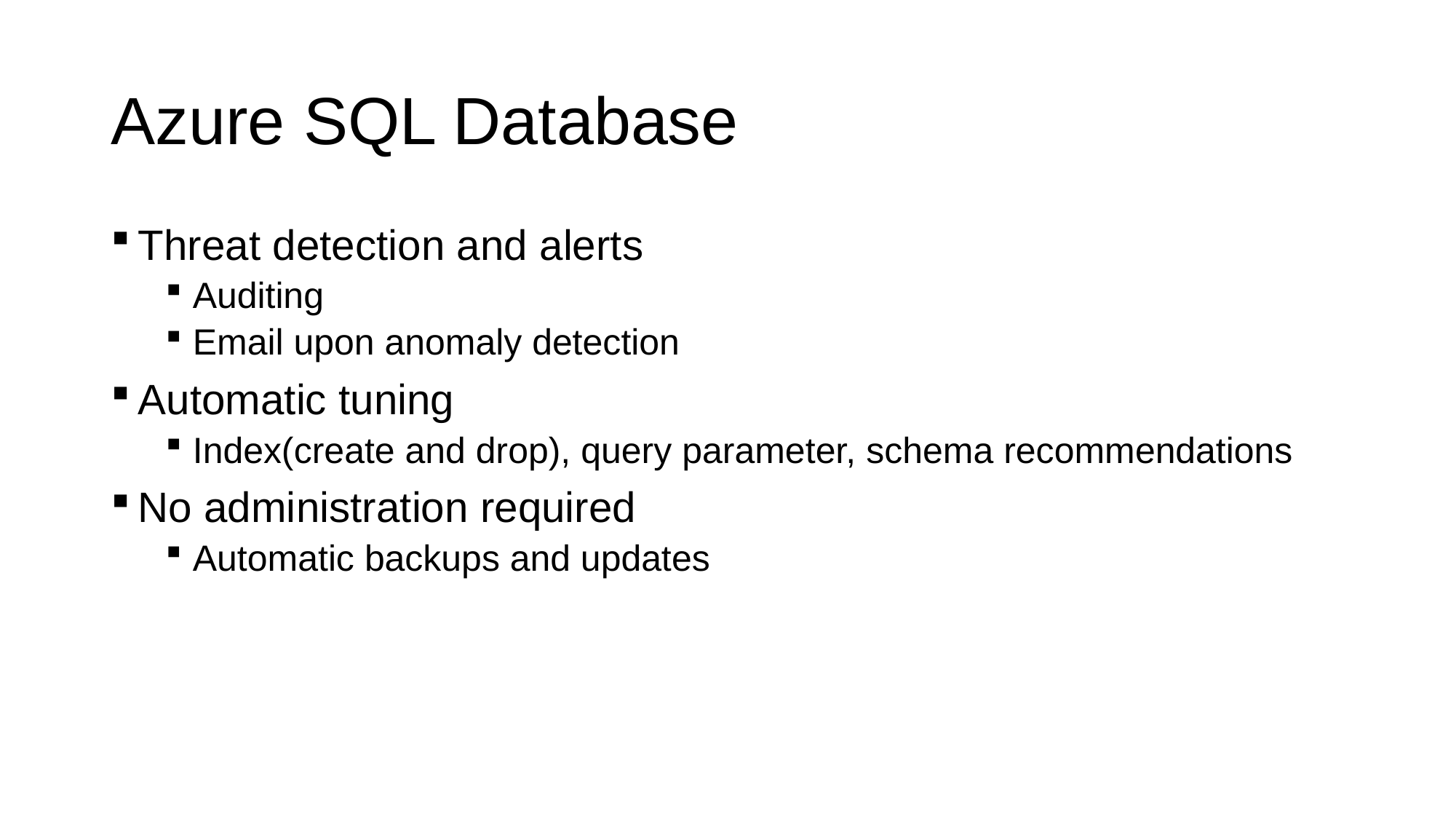

# Azure SQL Database
Threat detection and alerts
Auditing
Email upon anomaly detection
Automatic tuning
Index(create and drop), query parameter, schema recommendations
No administration required
Automatic backups and updates